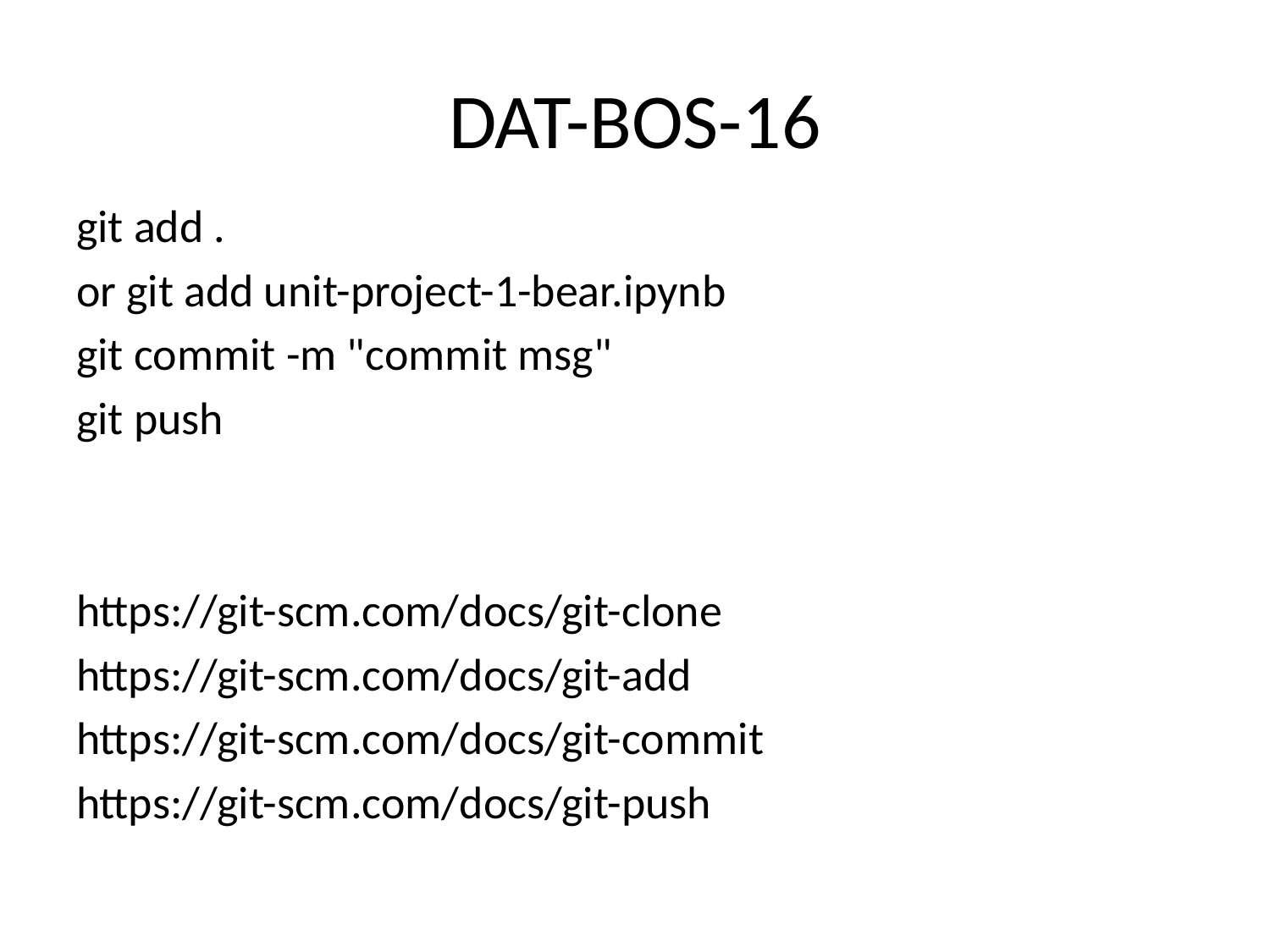

# DAT-BOS-16
git add .
or git add unit-project-1-bear.ipynb
git commit -m "commit msg"
git push

https://git-scm.com/docs/git-clone
https://git-scm.com/docs/git-add
https://git-scm.com/docs/git-commit
https://git-scm.com/docs/git-push